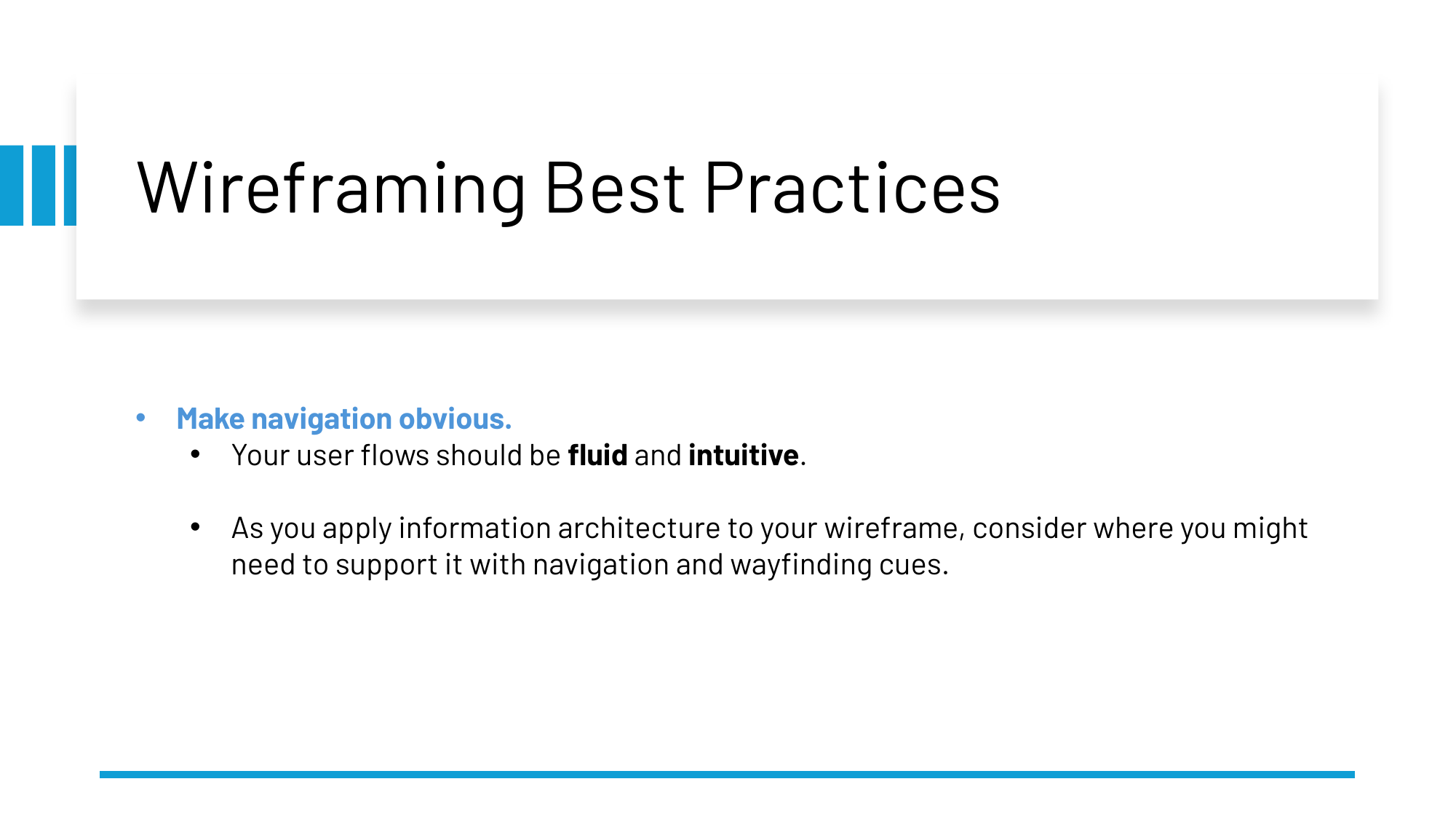

Iterate Frequently: Regularly refine based on feedback.

# Wireframing Best Practices

Make navigation obvious.
Your user flows should be fluid and intuitive.

As you apply information architecture to your wireframe, consider where you might need to support it with navigation and wayfinding cues.